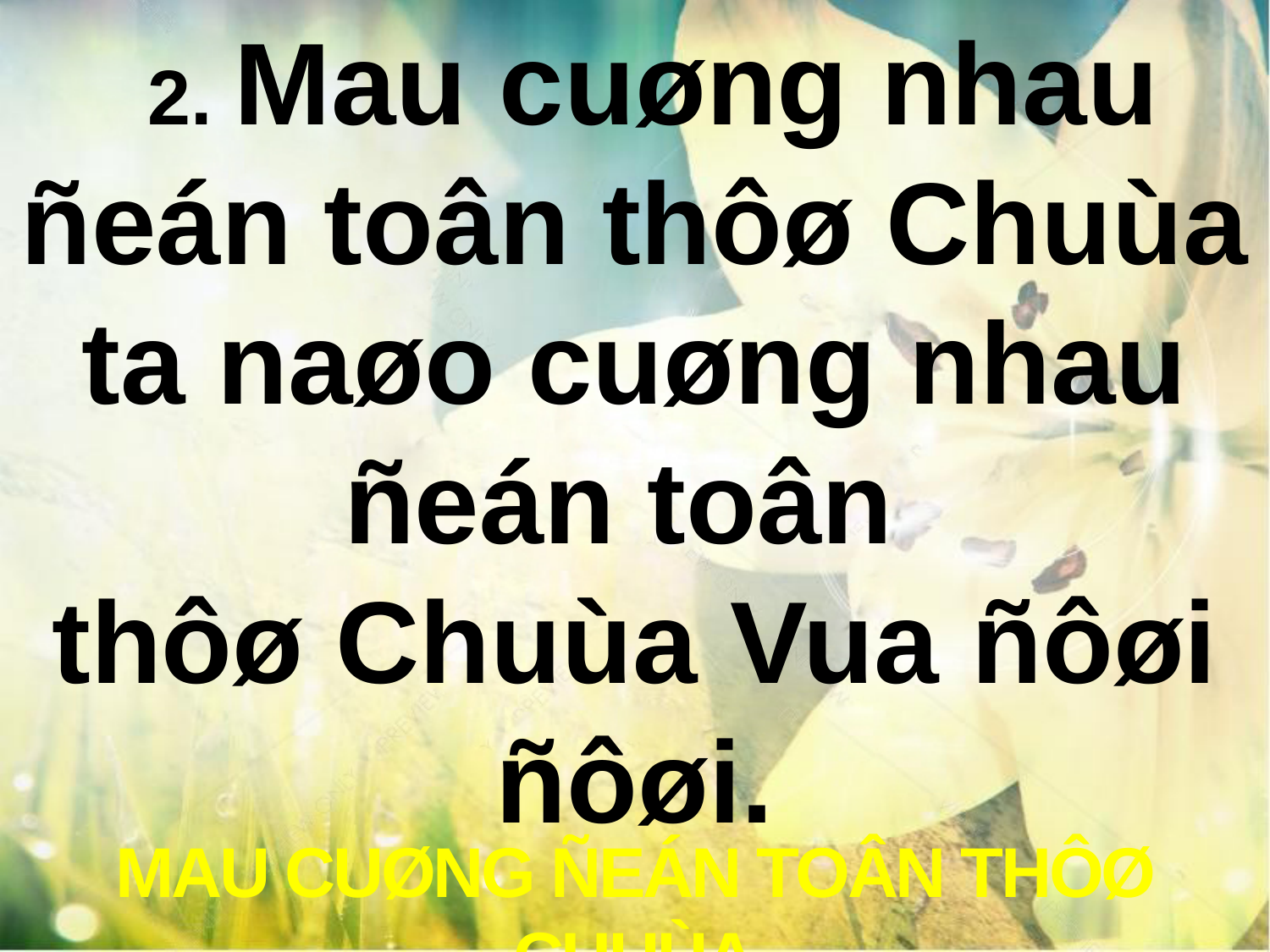

2. Mau cuøng nhau ñeán toân thôø Chuùa ta naøo cuøng nhau ñeán toân
thôø Chuùa Vua ñôøi ñôøi.
MAU CUØNG ÑEÁN TOÂN THÔØ CHUÙA